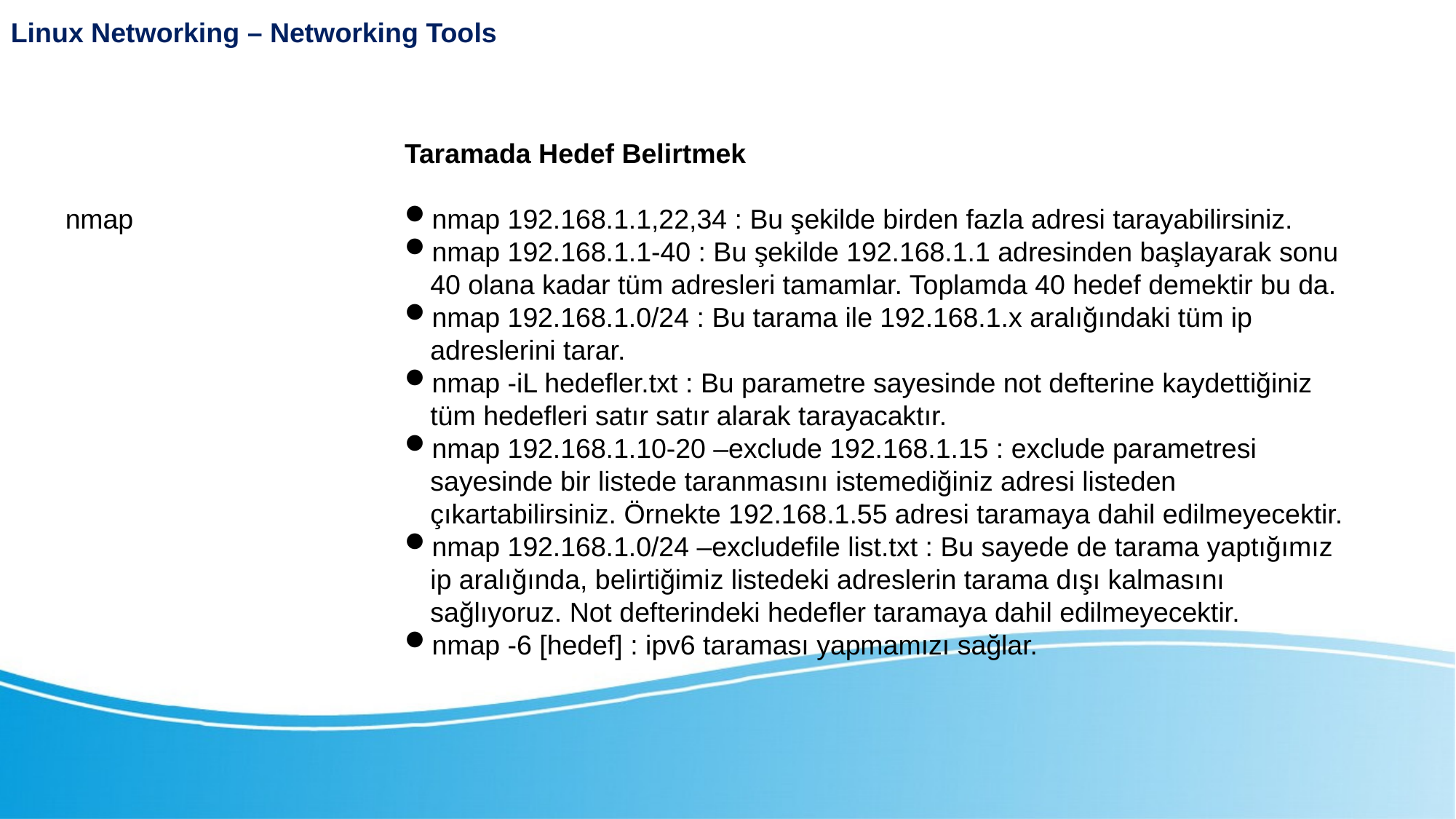

Linux Networking – Networking Tools
Taramada Hedef Belirtmek

nmap 192.168.1.1,22,34 : Bu şekilde birden fazla adresi tarayabilirsiniz.
nmap 192.168.1.1-40 : Bu şekilde 192.168.1.1 adresinden başlayarak sonu 40 olana kadar tüm adresleri tamamlar. Toplamda 40 hedef demektir bu da.
nmap 192.168.1.0/24 : Bu tarama ile 192.168.1.x aralığındaki tüm ip adreslerini tarar.
nmap -iL hedefler.txt : Bu parametre sayesinde not defterine kaydettiğiniz tüm hedefleri satır satır alarak tarayacaktır.
nmap 192.168.1.10-20 –exclude 192.168.1.15 : exclude parametresi sayesinde bir listede taranmasını istemediğiniz adresi listeden çıkartabilirsiniz. Örnekte 192.168.1.55 adresi taramaya dahil edilmeyecektir.
nmap 192.168.1.0/24 –excludefile list.txt : Bu sayede de tarama yaptığımız ip aralığında, belirtiğimiz listedeki adreslerin tarama dışı kalmasını sağlıyoruz. Not defterindeki hedefler taramaya dahil edilmeyecektir.
nmap -6 [hedef] : ipv6 taraması yapmamızı sağlar.
nmap